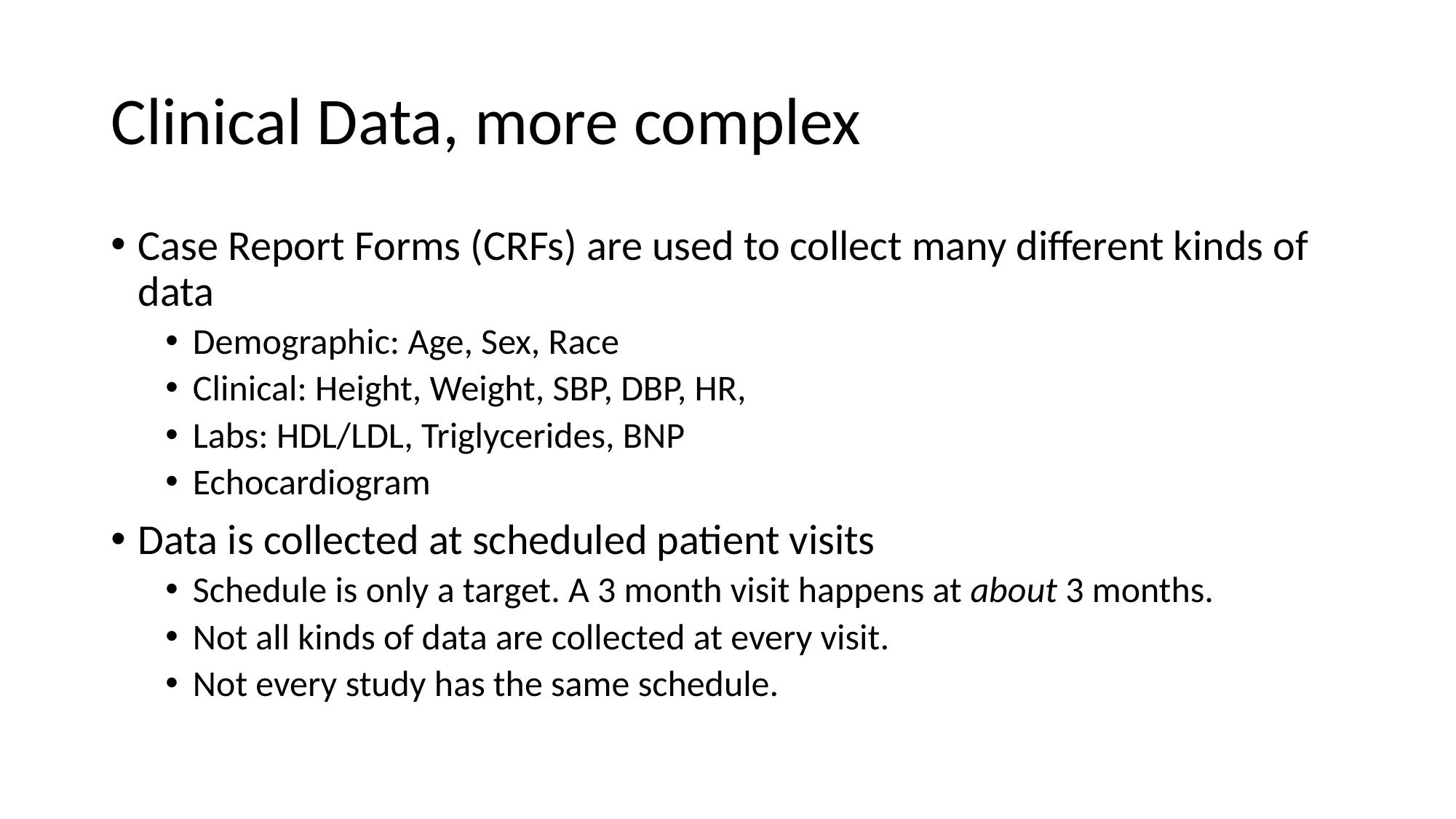

# Clinical Data, more complex
Case Report Forms (CRFs) are used to collect many different kinds of data
Demographic: Age, Sex, Race
Clinical: Height, Weight, SBP, DBP, HR,
Labs: HDL/LDL, Triglycerides, BNP
Echocardiogram
Data is collected at scheduled patient visits
Schedule is only a target. A 3 month visit happens at about 3 months.
Not all kinds of data are collected at every visit.
Not every study has the same schedule.